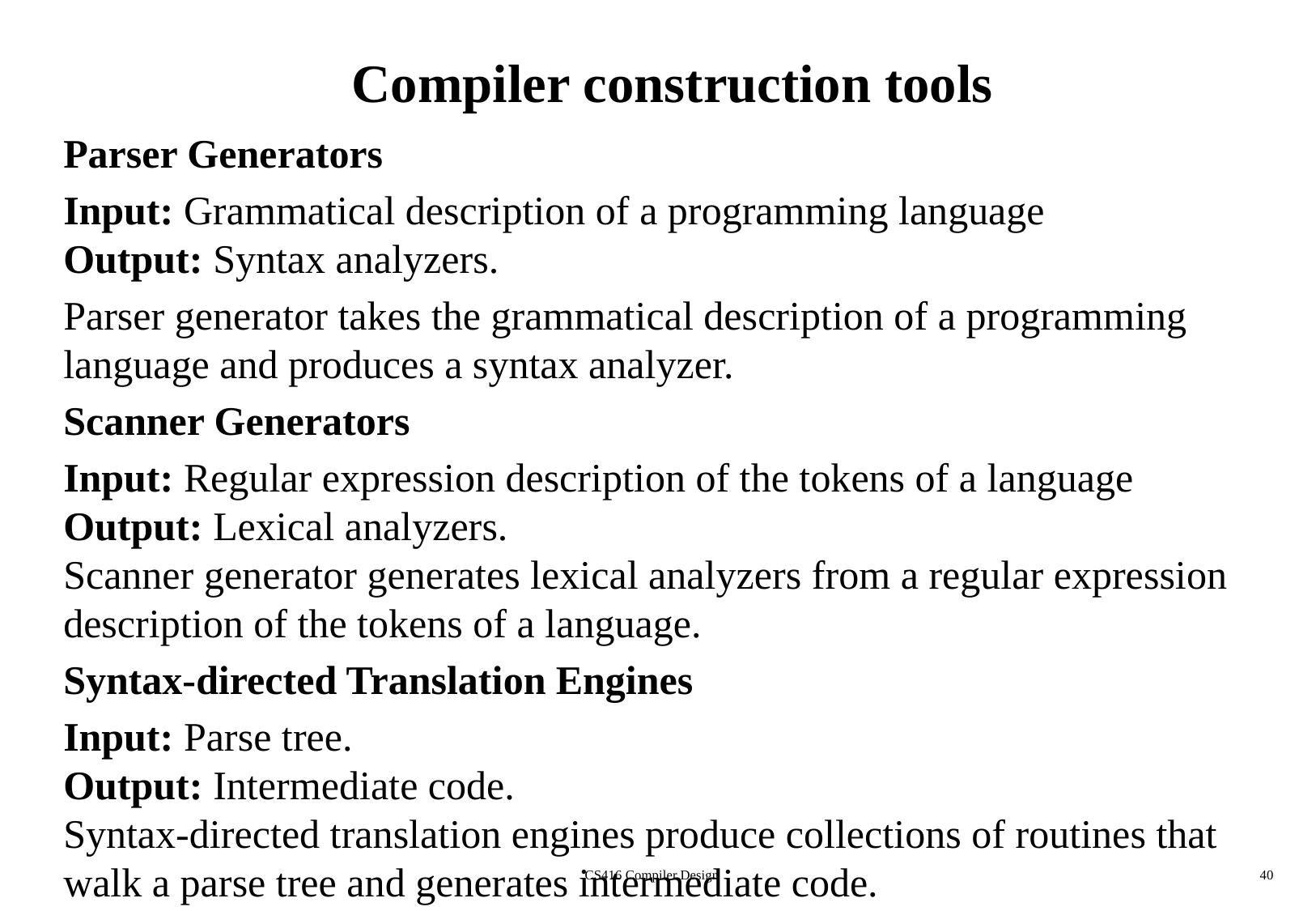

# Compiler construction tools
Parser Generators
Input: Grammatical description of a programming language
Output: Syntax analyzers.
Parser generator takes the grammatical description of a programming language and produces a syntax analyzer.
Scanner Generators
Input: Regular expression description of the tokens of a language
Output: Lexical analyzers.
Scanner generator generates lexical analyzers from a regular expression description of the tokens of a language.
Syntax-directed Translation Engines
Input: Parse tree.
Output: Intermediate code.
Syntax-directed translation engines produce collections of routines that walk a parse tree and generates intermediate code.

CS416 Compiler Design
40